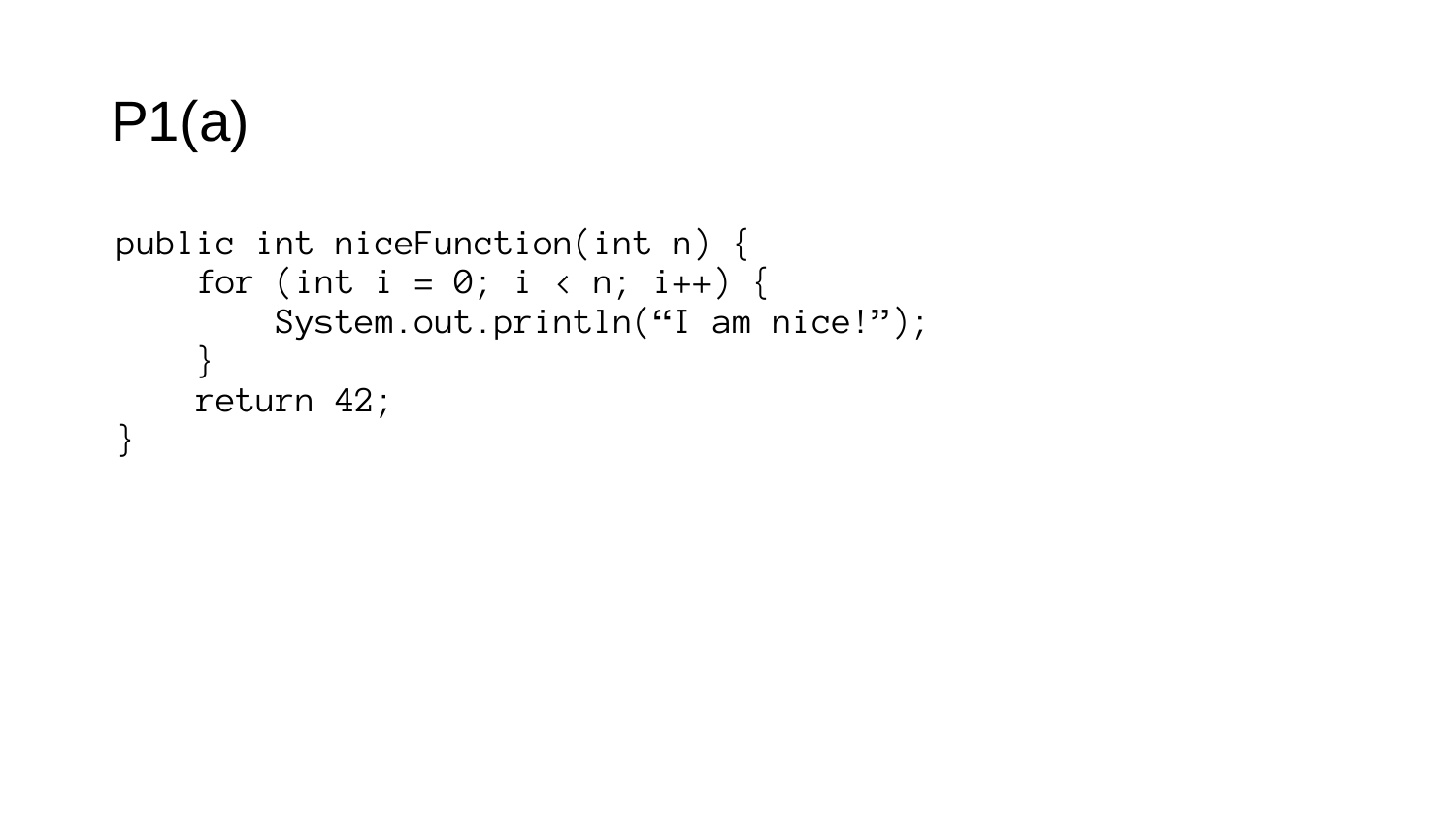

# P1(a)
public int niceFunction(int n) {
    for (int i = 0; i < n; i++) {
        System.out.println(“I am nice!”);
    }
    return 42;
}